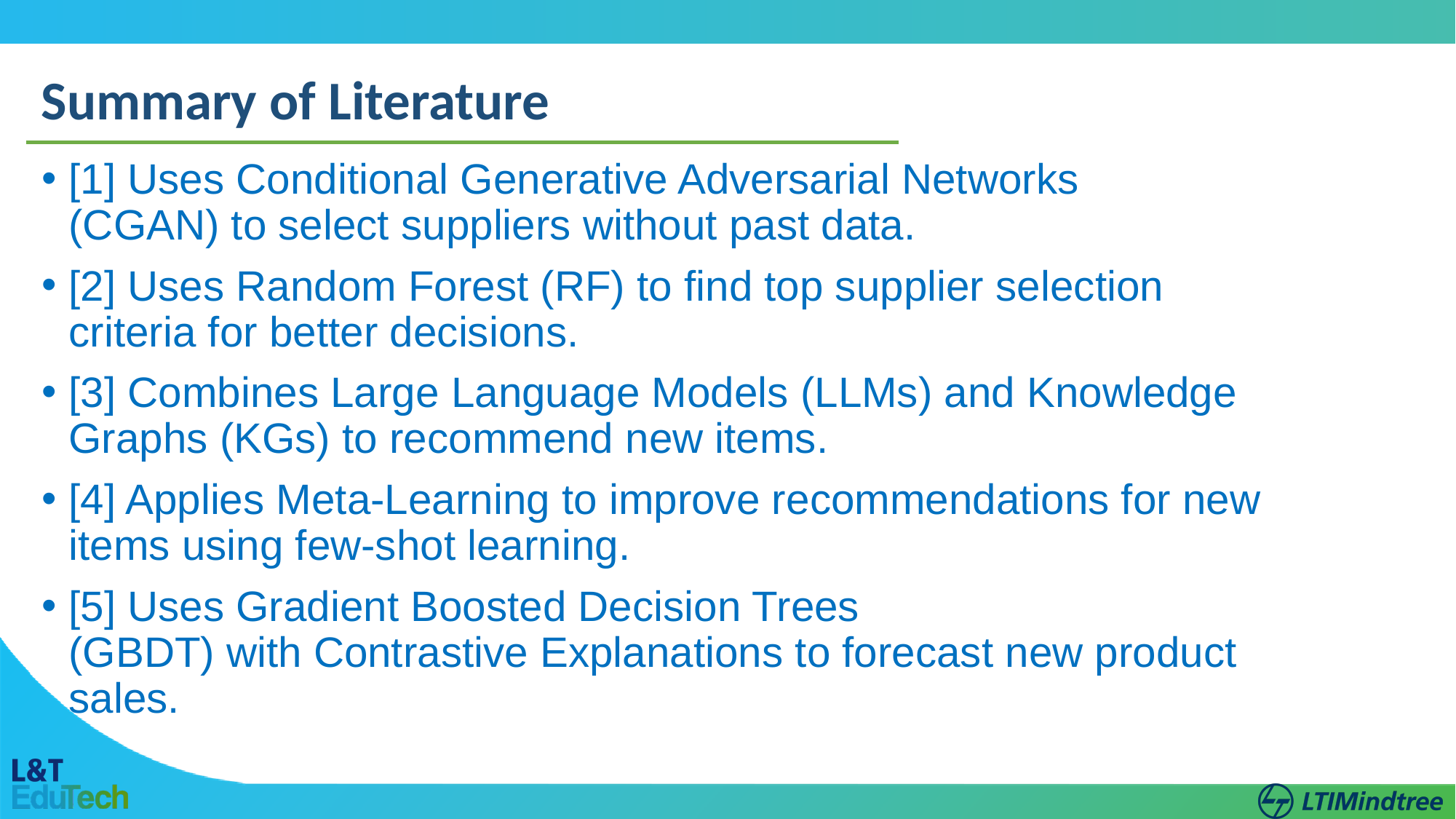

Summary of Literature
[1] Uses Conditional Generative Adversarial Networks (CGAN) to select suppliers without past data.
[2] Uses Random Forest (RF) to find top supplier selection criteria for better decisions.
[3] Combines Large Language Models (LLMs) and Knowledge Graphs (KGs) to recommend new items.
[4] Applies Meta-Learning to improve recommendations for new items using few-shot learning.
[5] Uses Gradient Boosted Decision Trees (GBDT) with Contrastive Explanations to forecast new product sales.